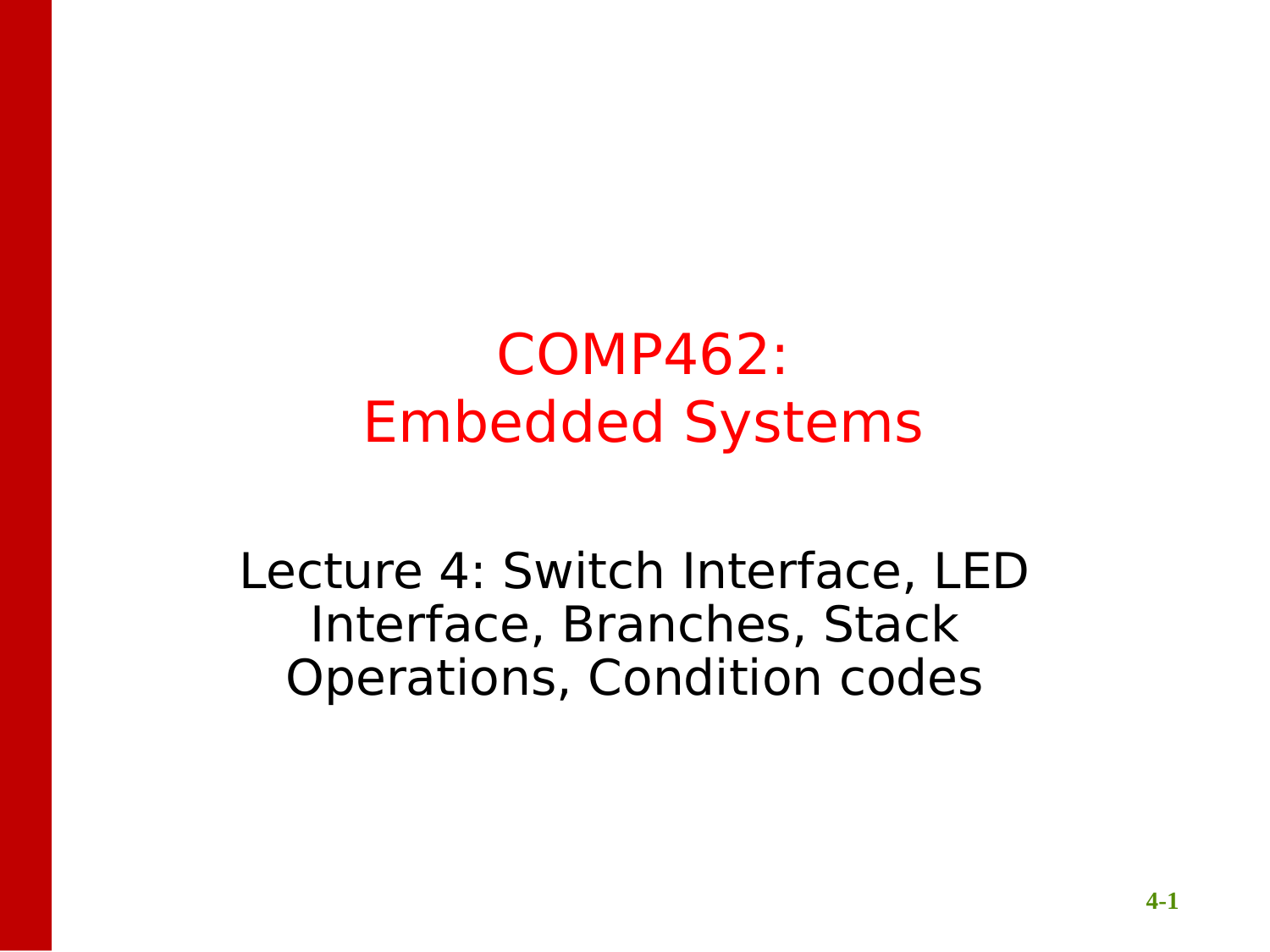

# COMP462: Embedded Systems
Lecture 4: Switch Interface, LED Interface, Branches, Stack Operations, Condition codes